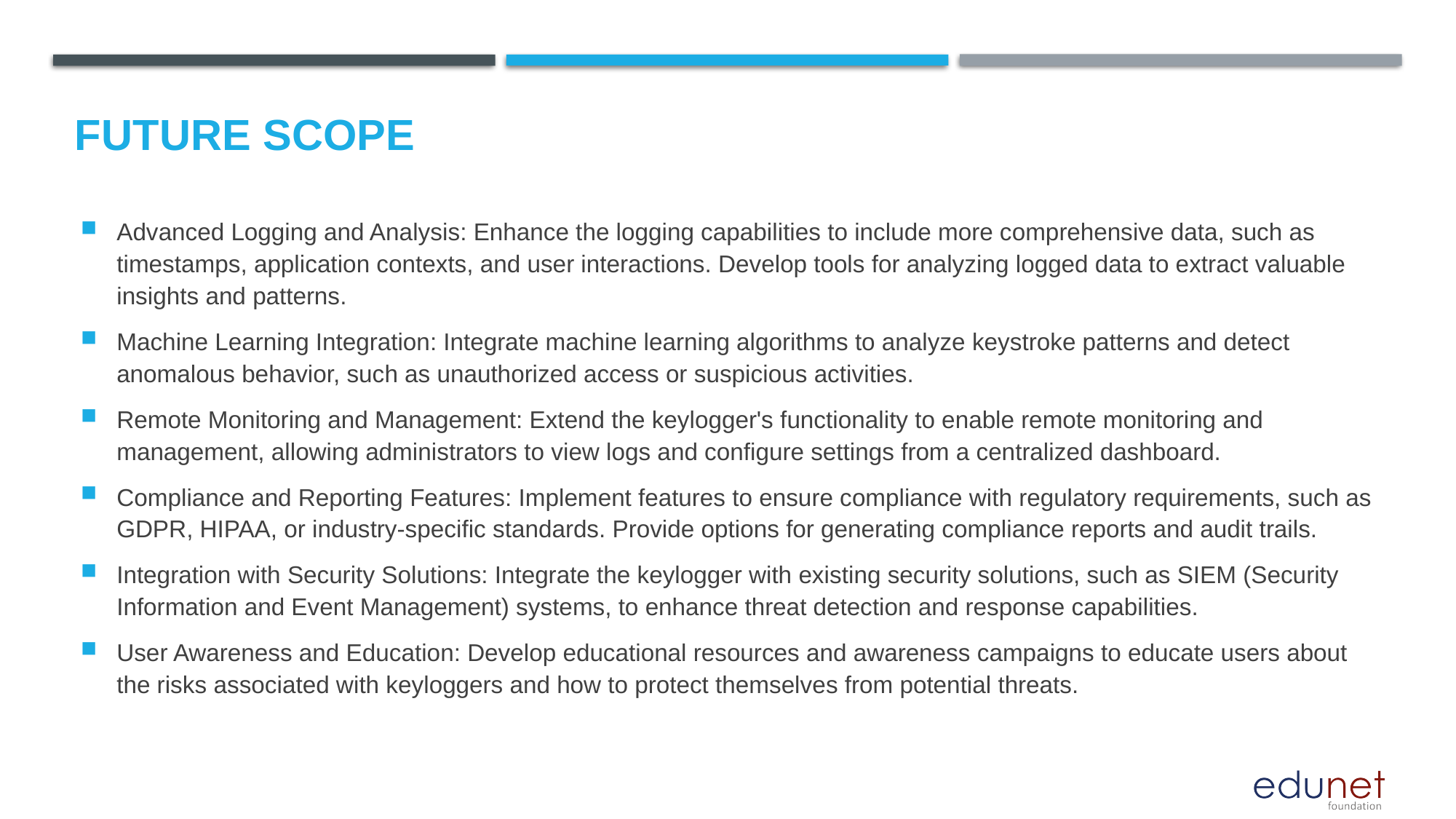

Future scope

Advanced Logging and Analysis: Enhance the logging capabilities to include more comprehensive data, such as timestamps, application contexts, and user interactions. Develop tools for analyzing logged data to extract valuable insights and patterns.
Machine Learning Integration: Integrate machine learning algorithms to analyze keystroke patterns and detect anomalous behavior, such as unauthorized access or suspicious activities.
Remote Monitoring and Management: Extend the keylogger's functionality to enable remote monitoring and management, allowing administrators to view logs and configure settings from a centralized dashboard.
Compliance and Reporting Features: Implement features to ensure compliance with regulatory requirements, such as GDPR, HIPAA, or industry-specific standards. Provide options for generating compliance reports and audit trails.
Integration with Security Solutions: Integrate the keylogger with existing security solutions, such as SIEM (Security Information and Event Management) systems, to enhance threat detection and response capabilities.
User Awareness and Education: Develop educational resources and awareness campaigns to educate users about the risks associated with keyloggers and how to protect themselves from potential threats.